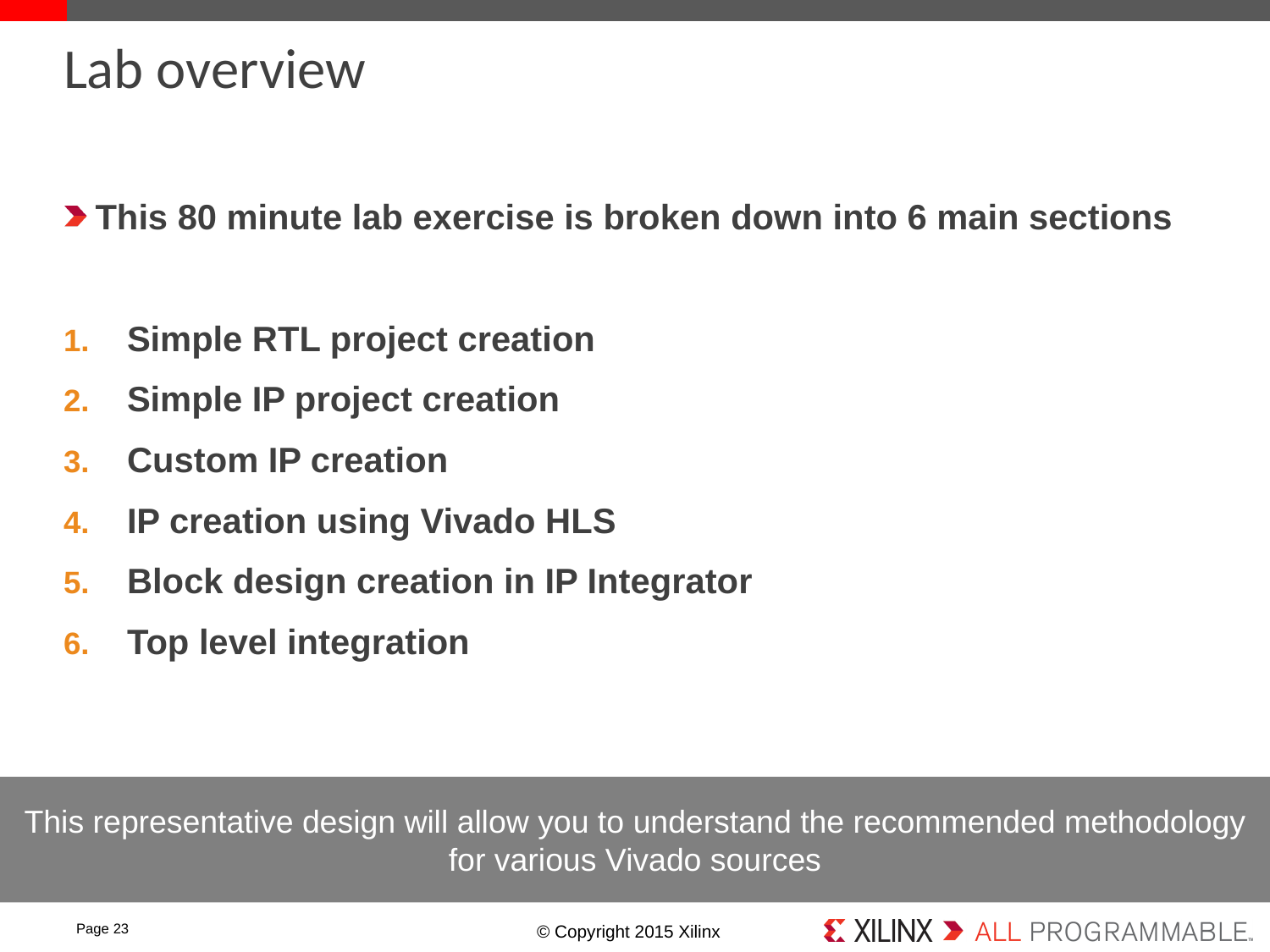

# Lab overview
This 80 minute lab exercise is broken down into 6 main sections

Simple RTL project creation
Simple IP project creation
Custom IP creation
IP creation using Vivado HLS
Block design creation in IP Integrator
Top level integration
This representative design will allow you to understand the recommended methodology for various Vivado sources
Page 23